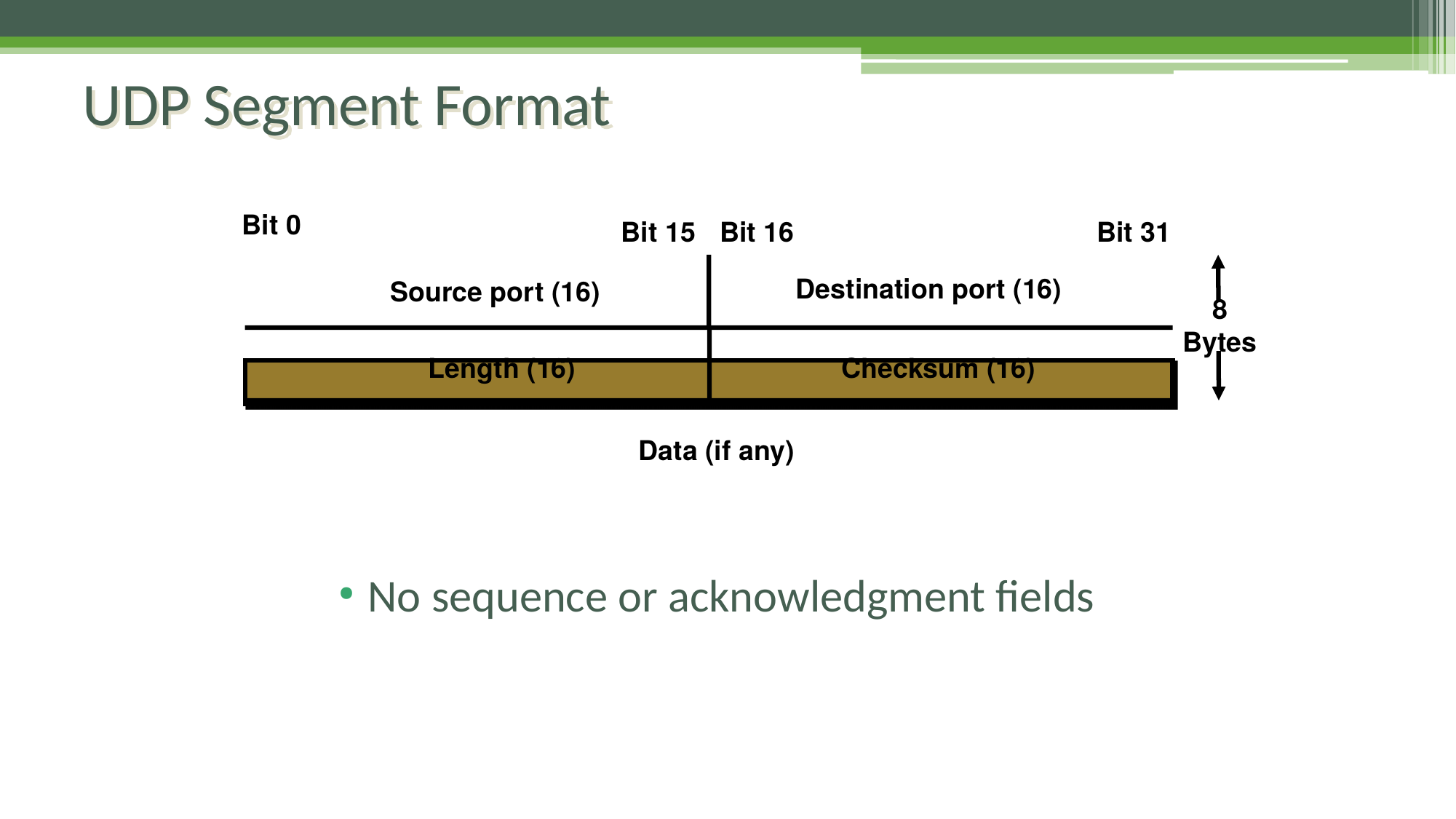

# UDP Segment Format
Bit 0
1
Bit 15
Bit 16
Bit 31

Destination port (16)
Source port (16)
8
Bytes

Length (16)
Checksum (16)

Data (if any)
No sequence or acknowledgment fields